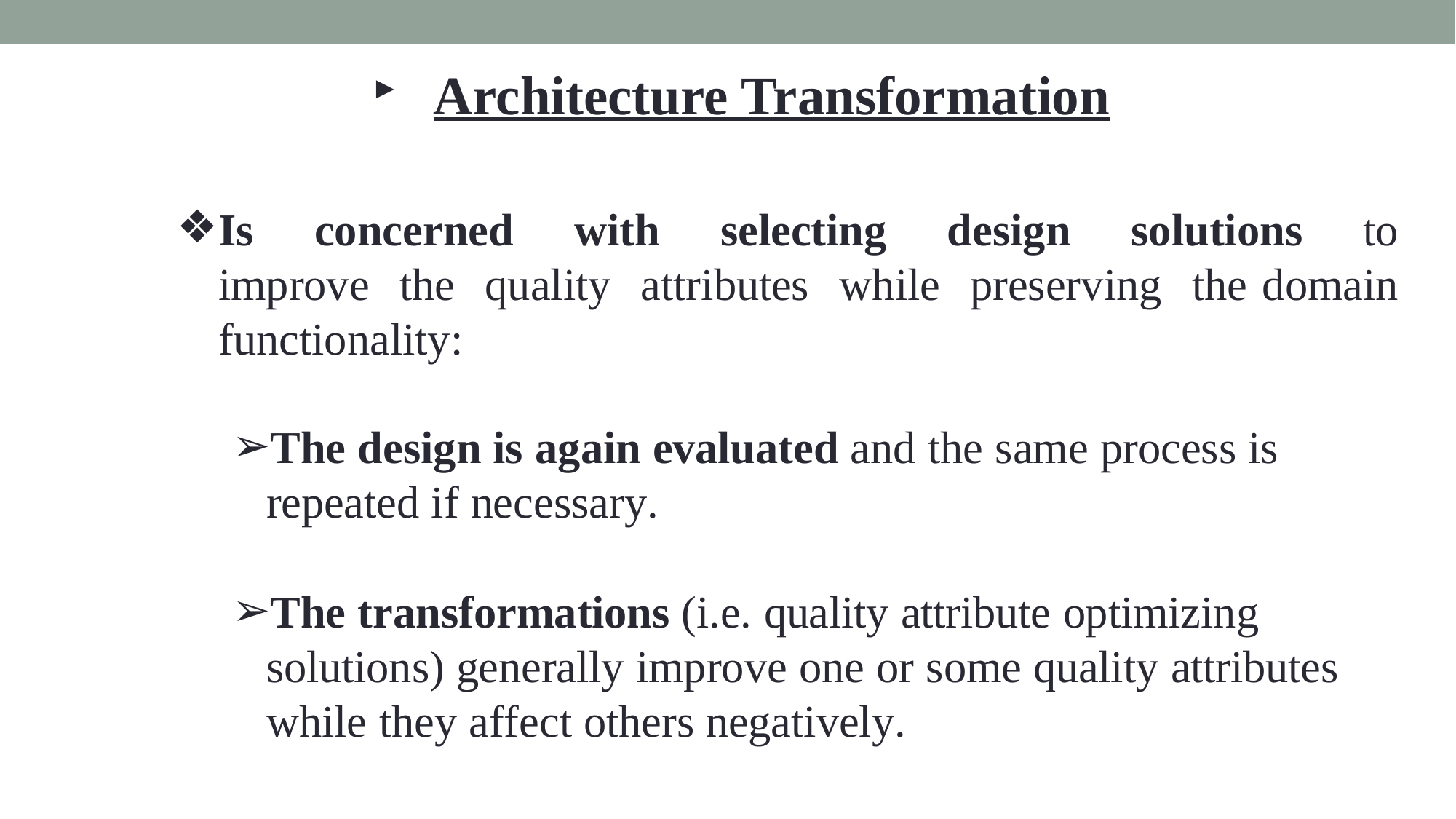

Architecture Transformation
Is   concerned   with   selecting   design   solutions   to improve  the  quality  attributes  while  preserving  the domain functionality:

The design is again evaluated and the same process is repeated if necessary.

The transformations (i.e. quality attribute optimizing solutions) generally improve one or some quality attributes while they affect others negatively.